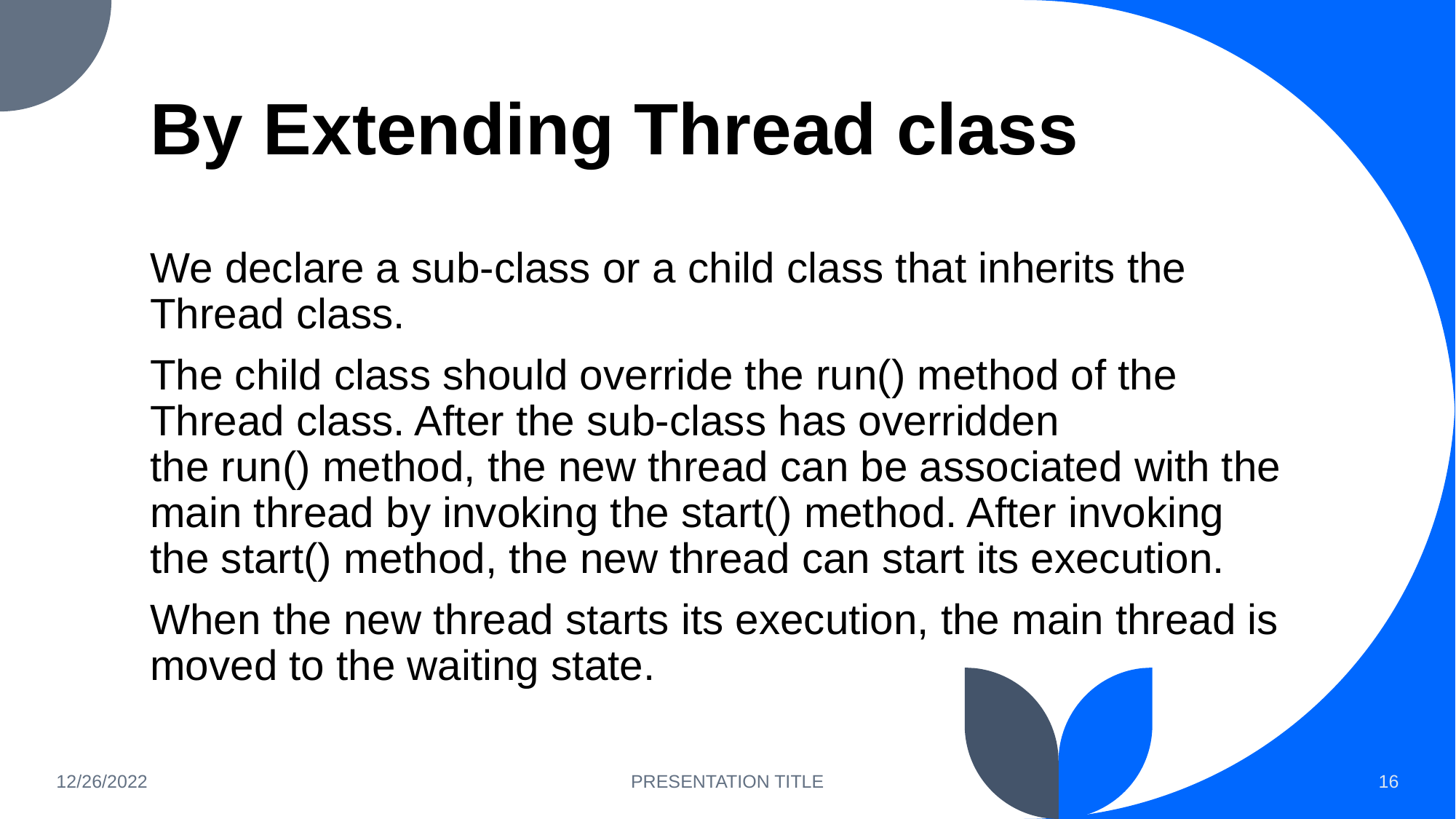

# By Extending Thread class
We declare a sub-class or a child class that inherits the Thread class.
The child class should override the run() method of the Thread class. After the sub-class has overridden the run() method, the new thread can be associated with the main thread by invoking the start() method. After invoking the start() method, the new thread can start its execution.
When the new thread starts its execution, the main thread is moved to the waiting state.
12/26/2022
PRESENTATION TITLE
16